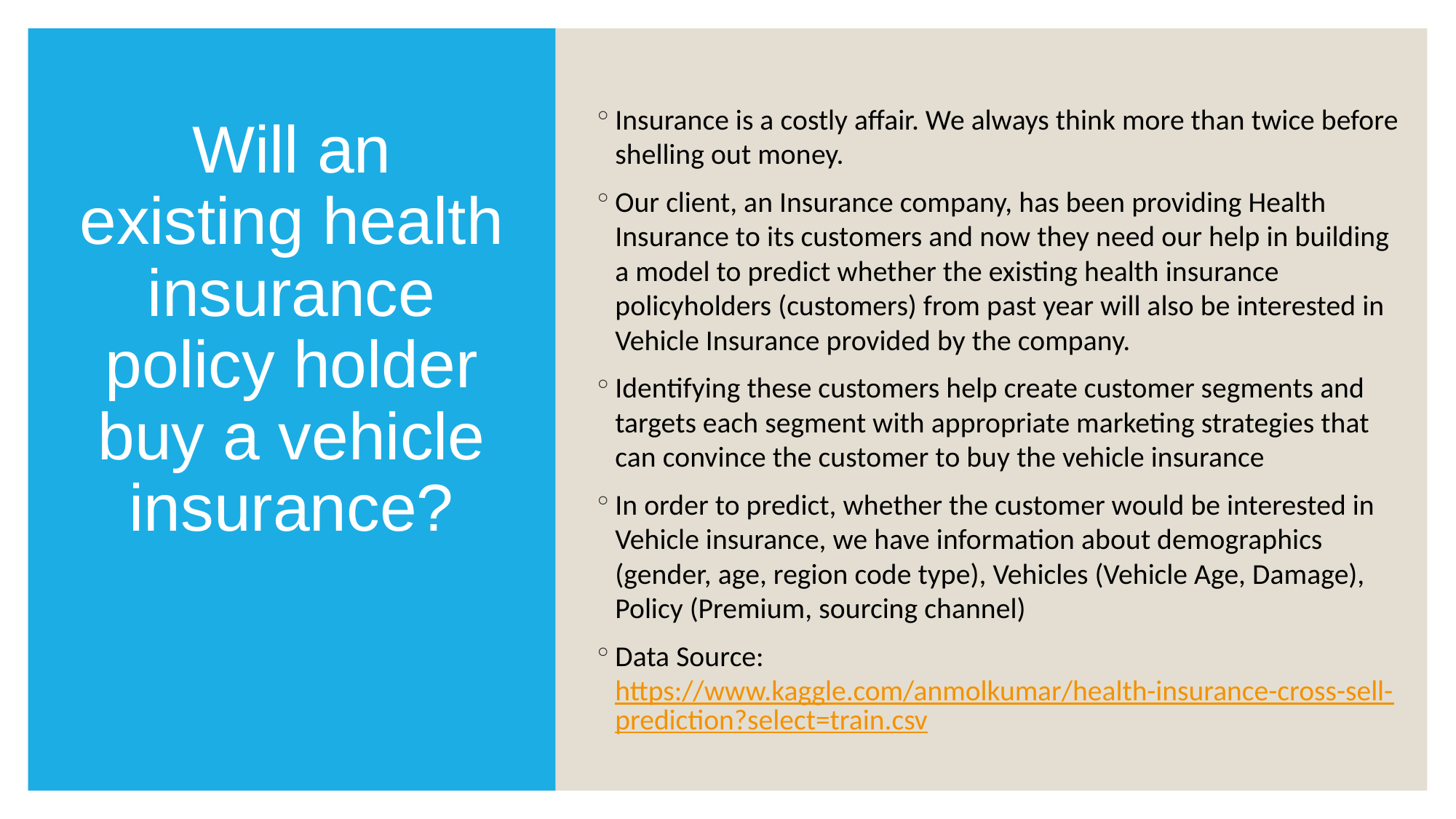

# Will an existing health insurance policy holder buy a vehicle insurance?
Insurance is a costly affair. We always think more than twice before shelling out money.
Our client, an Insurance company, has been providing Health Insurance to its customers and now they need our help in building a model to predict whether the existing health insurance policyholders (customers) from past year will also be interested in Vehicle Insurance provided by the company.
Identifying these customers help create customer segments and targets each segment with appropriate marketing strategies that can convince the customer to buy the vehicle insurance
In order to predict, whether the customer would be interested in Vehicle insurance, we have information about demographics (gender, age, region code type), Vehicles (Vehicle Age, Damage), Policy (Premium, sourcing channel)
Data Source: https://www.kaggle.com/anmolkumar/health-insurance-cross-sell-prediction?select=train.csv